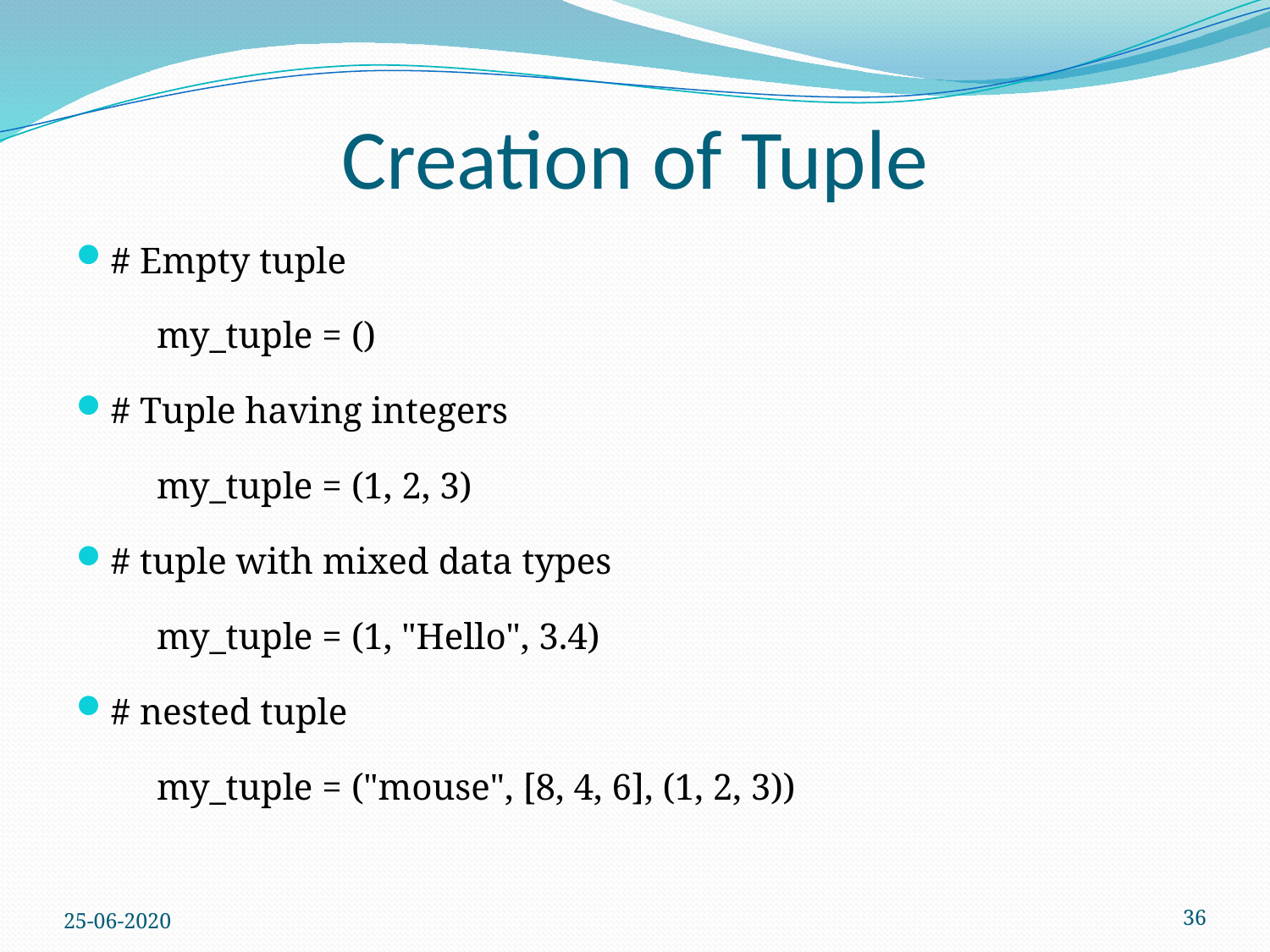

# Creation of Tuple
# Empty tuple
	my_tuple = ()
# Tuple having integers
	my_tuple = (1, 2, 3)
# tuple with mixed data types
	my_tuple = (1, "Hello", 3.4)
# nested tuple
	my_tuple = ("mouse", [8, 4, 6], (1, 2, 3))

25-06-2020
36